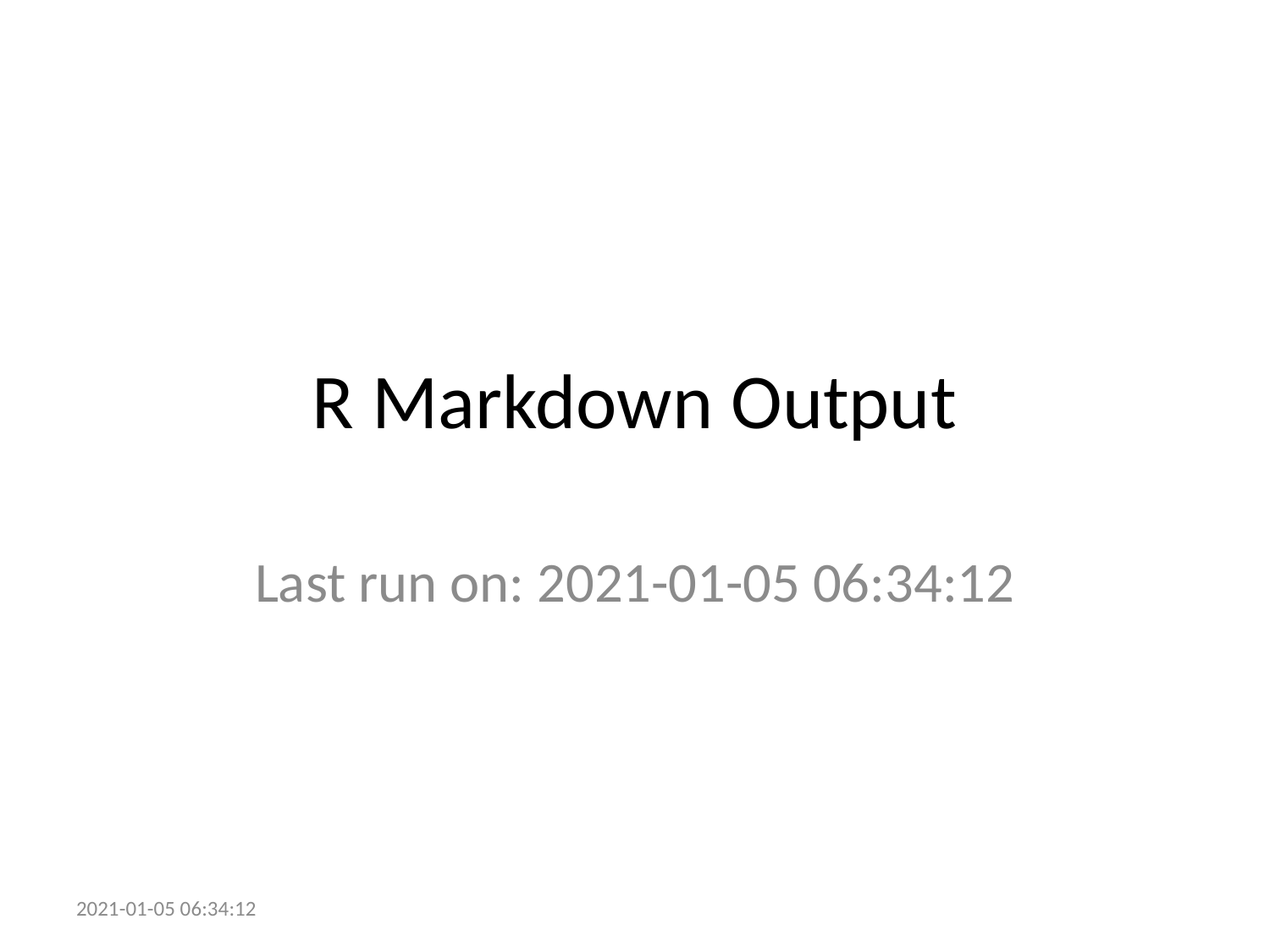

# R Markdown Output
Last run on: 2021-01-05 06:34:12
2021-01-05 06:34:12